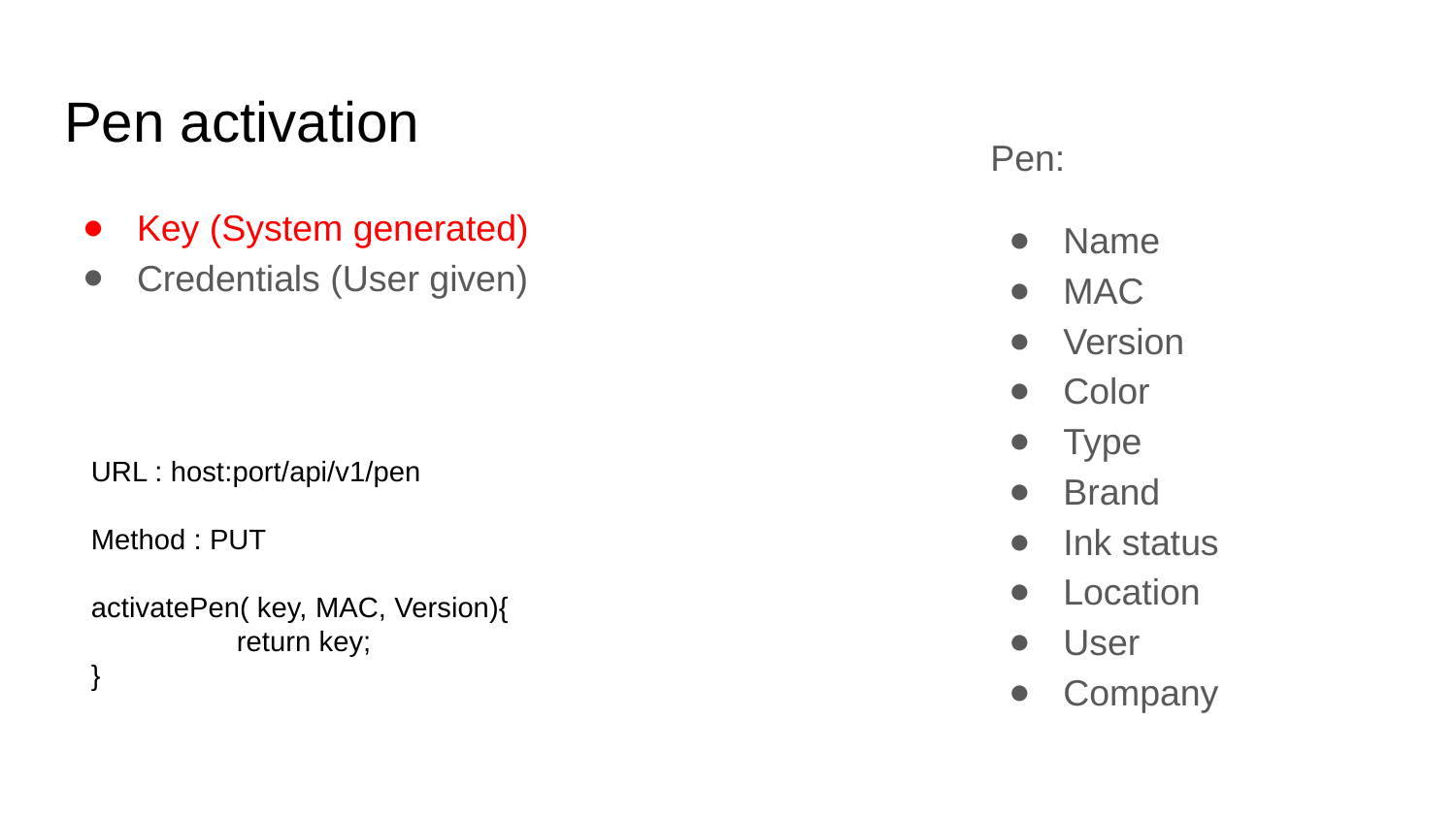

# Pen activation
Pen:
Name
MAC
Version
Color
Type
Brand
Ink status
Location
User
Company
Key (System generated)
Credentials (User given)
URL : host:port/api/v1/pen

Method : PUT

activatePen( key, MAC, Version){
	return key;
}